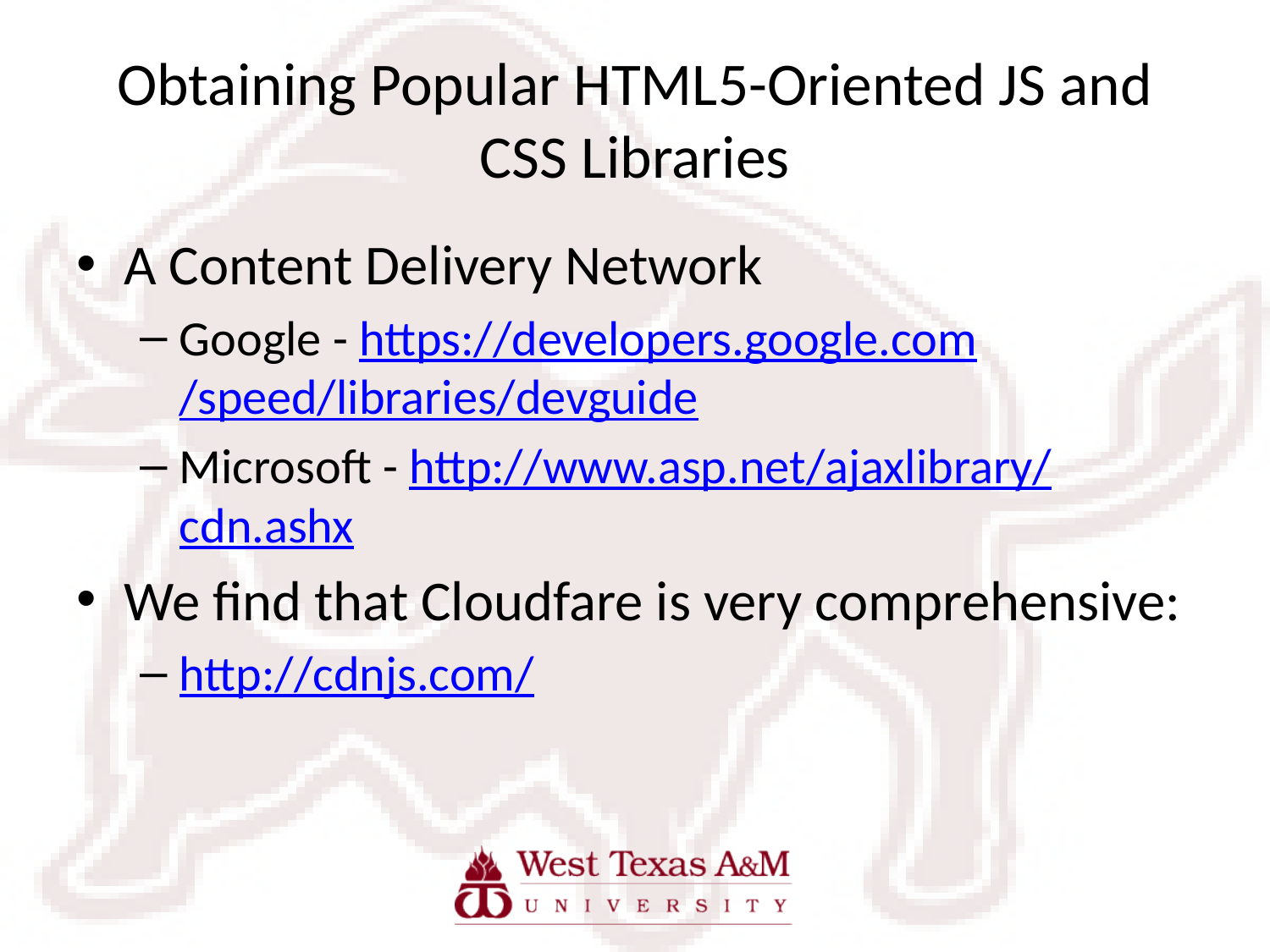

# Obtaining Popular HTML5-Oriented JS and CSS Libraries
A Content Delivery Network
Google - https://developers.google.com/speed/libraries/devguide
Microsoft - http://www.asp.net/ajaxlibrary/cdn.ashx
We find that Cloudfare is very comprehensive:
http://cdnjs.com/